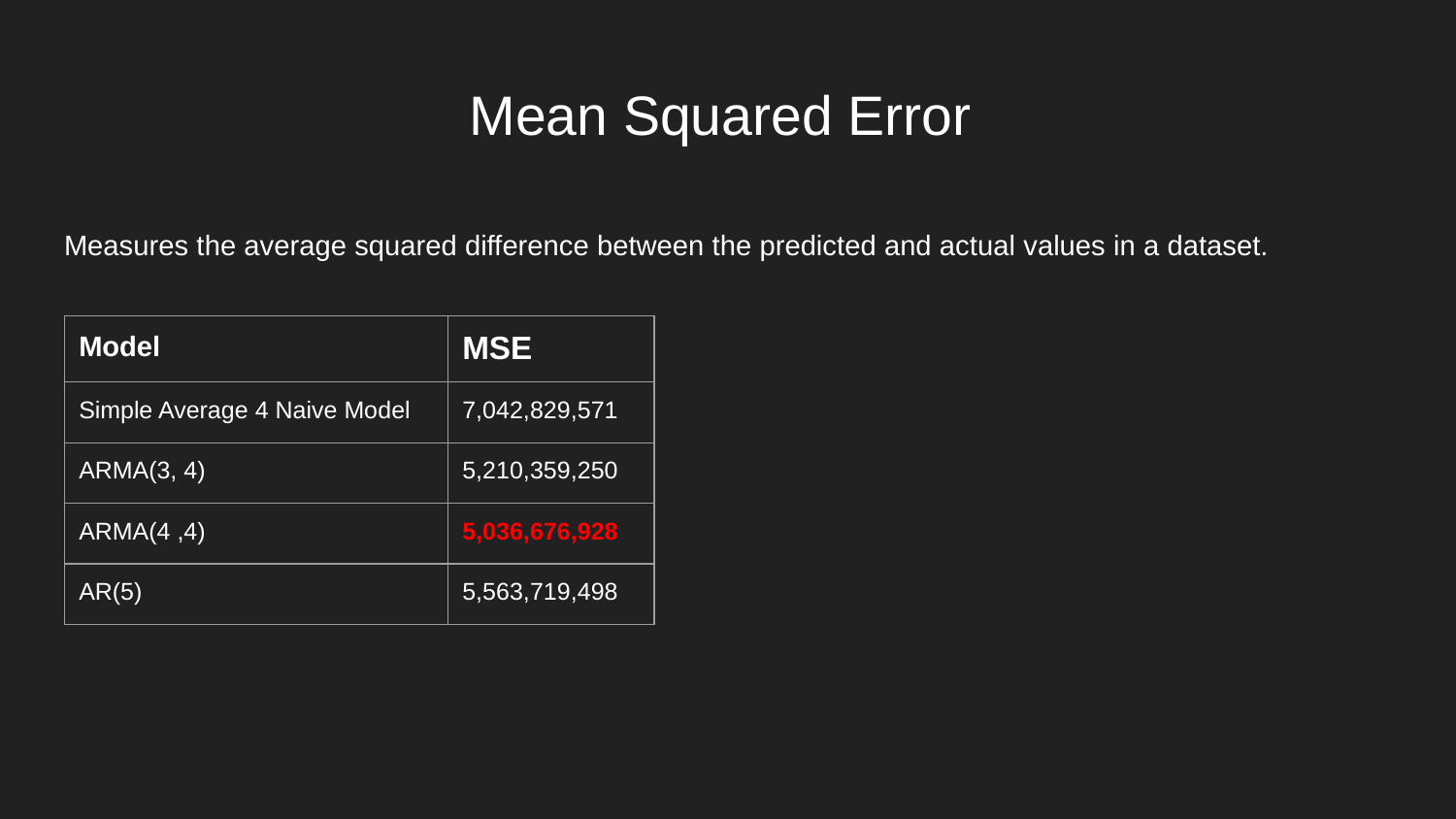

# Mean Squared Error

Measures the average squared difference between the predicted and actual values in a dataset.
| Model | MSE |
| --- | --- |
| Simple Average 4 Naive Model | 7,042,829,571 |
| ARMA(3, 4) | 5,210,359,250 |
| ARMA(4 ,4) | 5,036,676,928 |
| AR(5) | 5,563,719,498 |